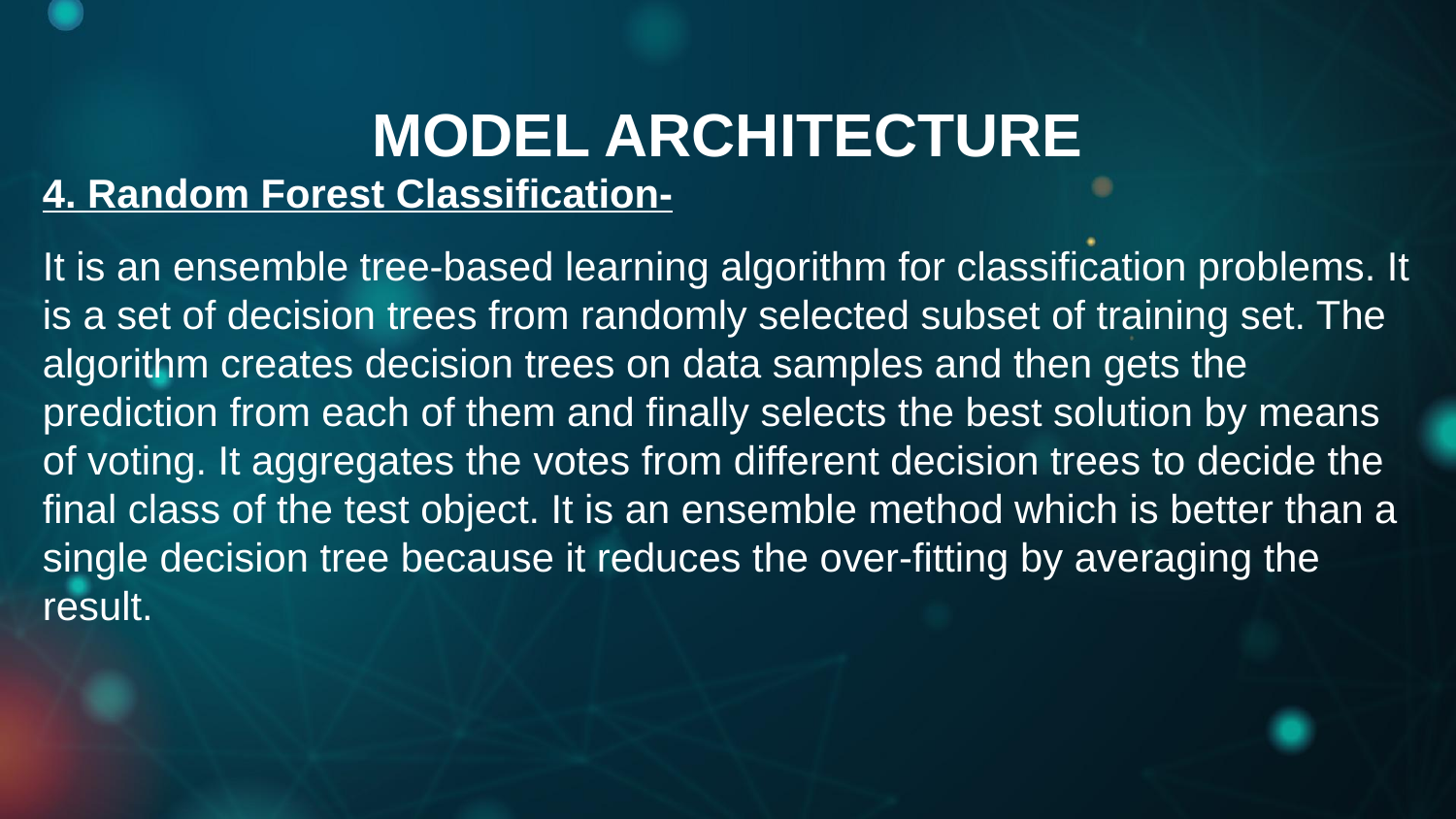

# MODEL ARCHITECTURE
4. Random Forest Classification-
It is an ensemble tree-based learning algorithm for classification problems. It is a set of decision trees from randomly selected subset of training set. The algorithm creates decision trees on data samples and then gets the prediction from each of them and finally selects the best solution by means of voting. It aggregates the votes from different decision trees to decide the final class of the test object. It is an ensemble method which is better than a single decision tree because it reduces the over-fitting by averaging the result.